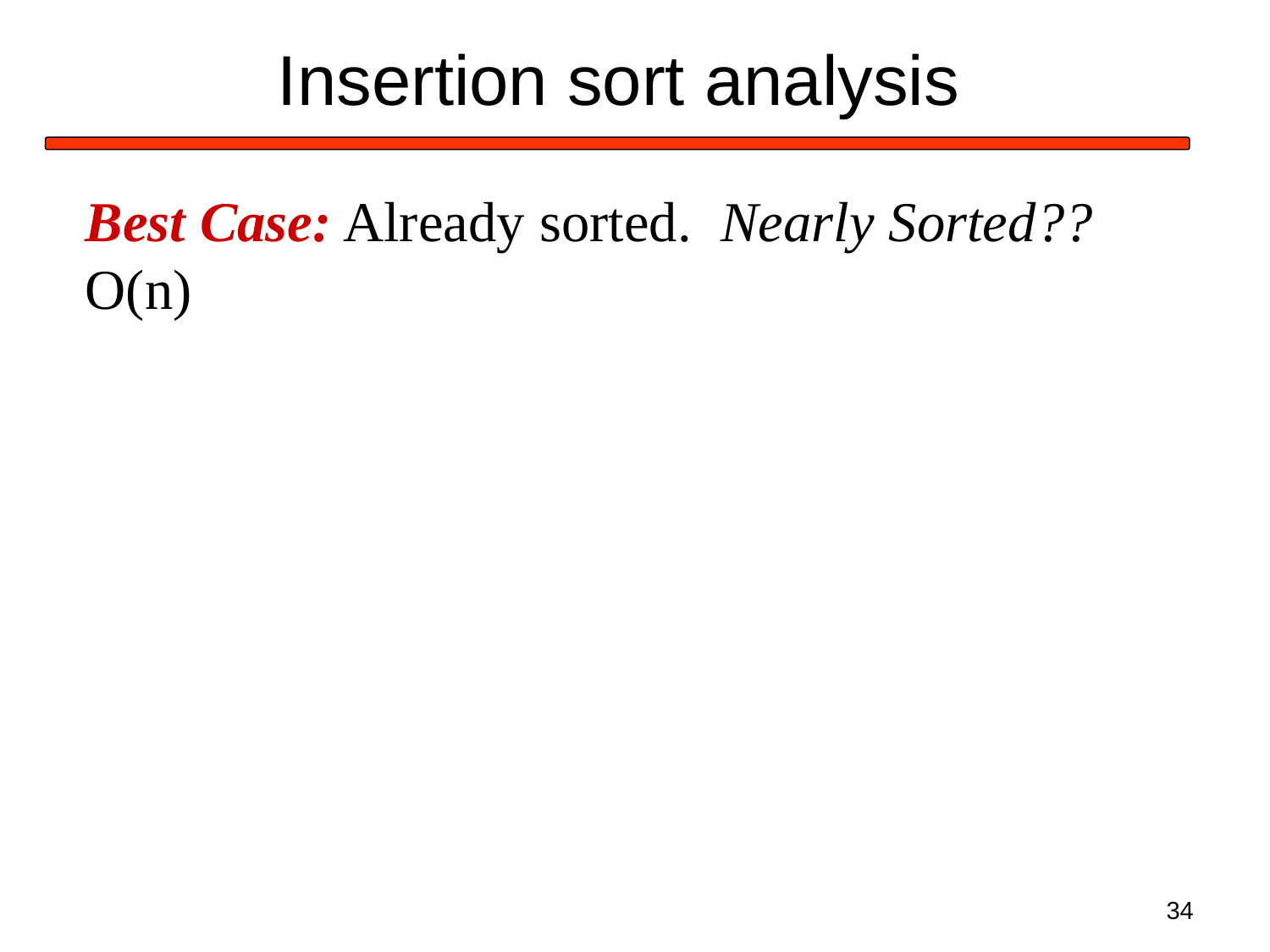

# Insertion sort analysis
Best Case: Already sorted.  Nearly Sorted??
O(n)
34